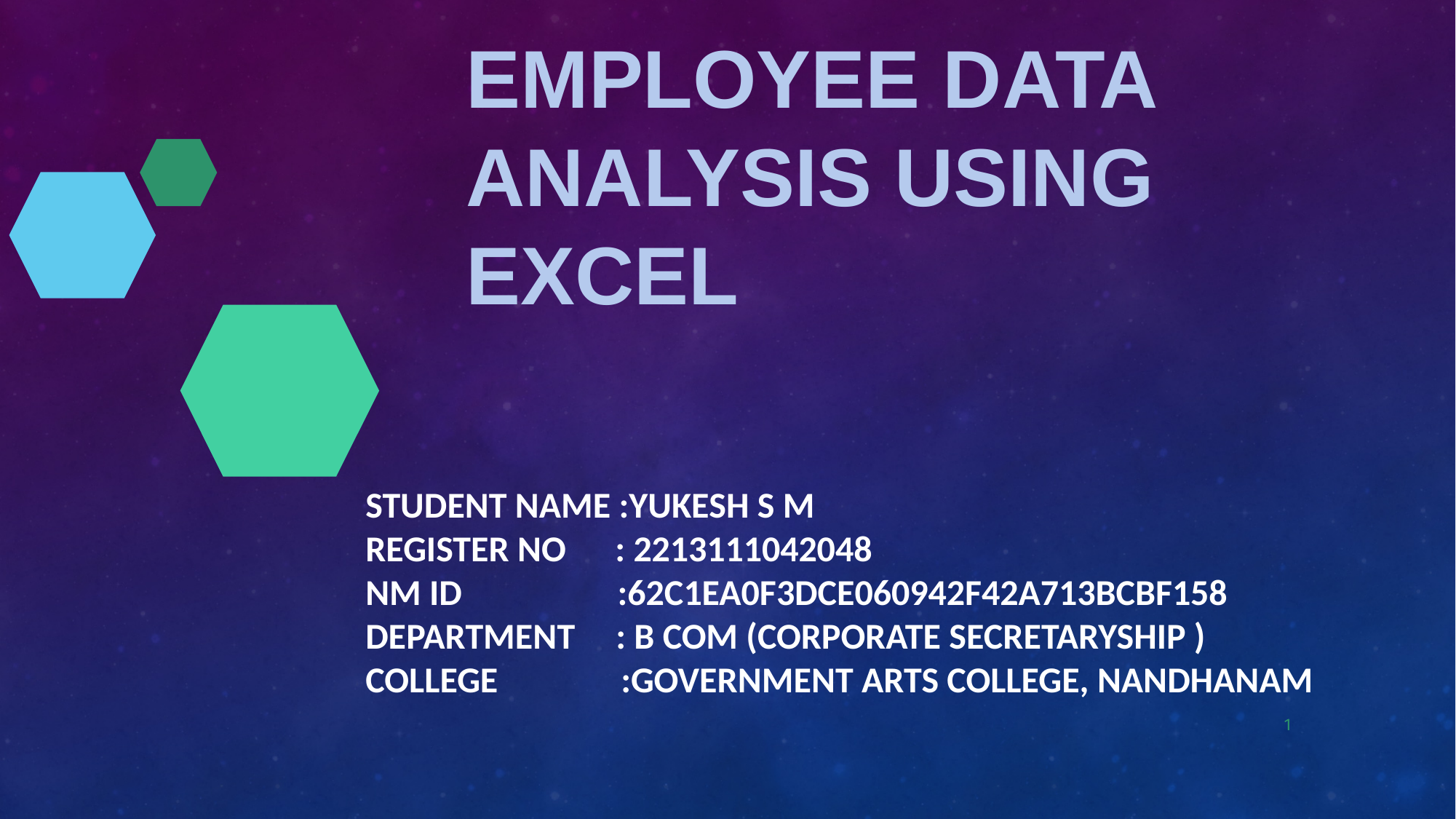

# Employee Data Analysis using Excel

STUDENT NAME :YUKESH S M
REGISTER NO      : 2213111042048
NM ID                   :62C1EA0F3DCE060942F42A713BCBF158
DEPARTMENT     : B COM (CORPORATE SECRETARYSHIP )
COLLEGE               :GOVERNMENT ARTS COLLEGE, NANDHANAM
1